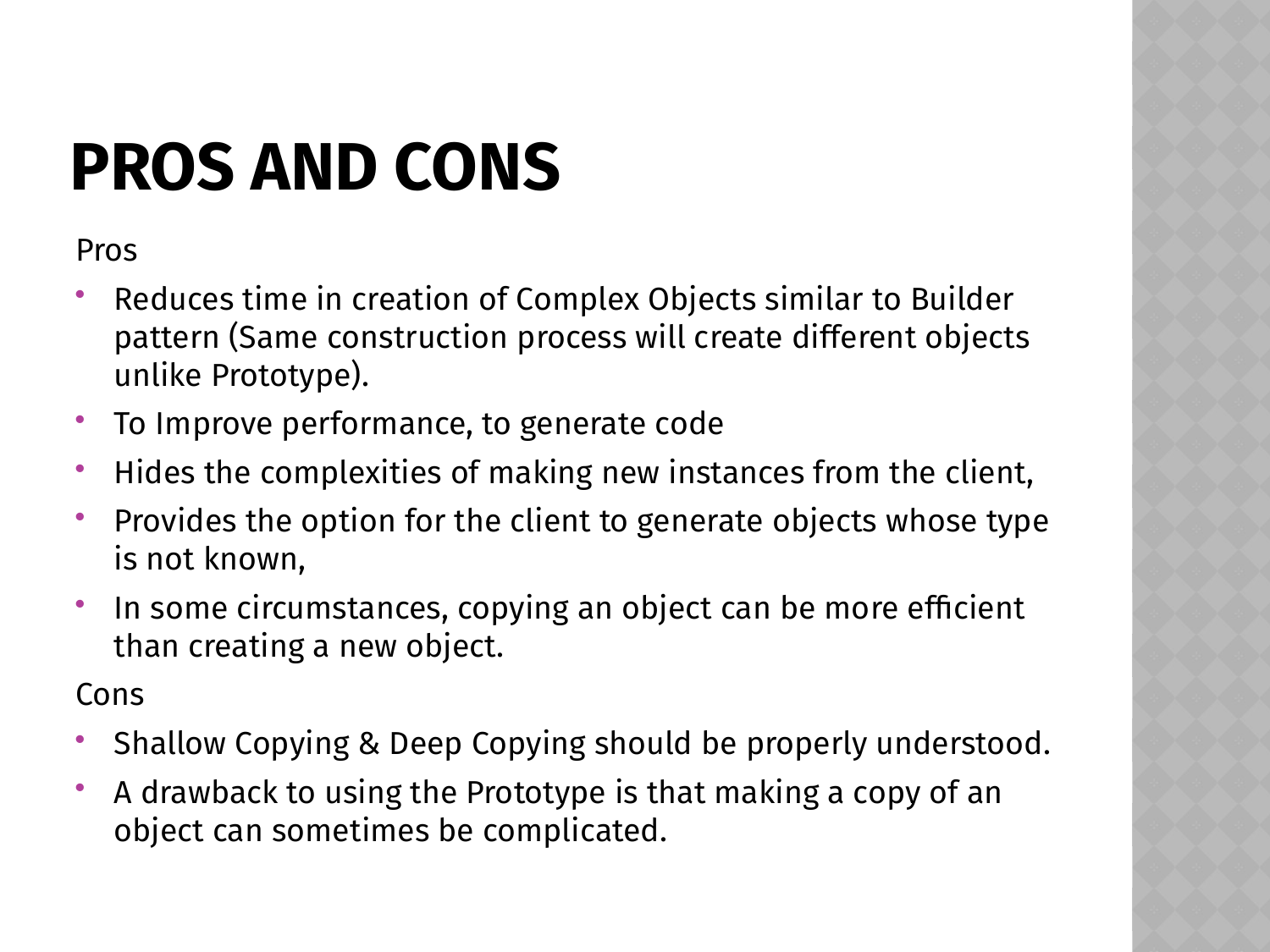

# Pros and Cons
Pros
Reduces time in creation of Complex Objects similar to Builder pattern (Same construction process will create different objects unlike Prototype).
To Improve performance, to generate code
Hides the complexities of making new instances from the client,
Provides the option for the client to generate objects whose type is not known,
In some circumstances, copying an object can be more efficient than creating a new object.
Cons
Shallow Copying & Deep Copying should be properly understood.
A drawback to using the Prototype is that making a copy of an object can sometimes be complicated.